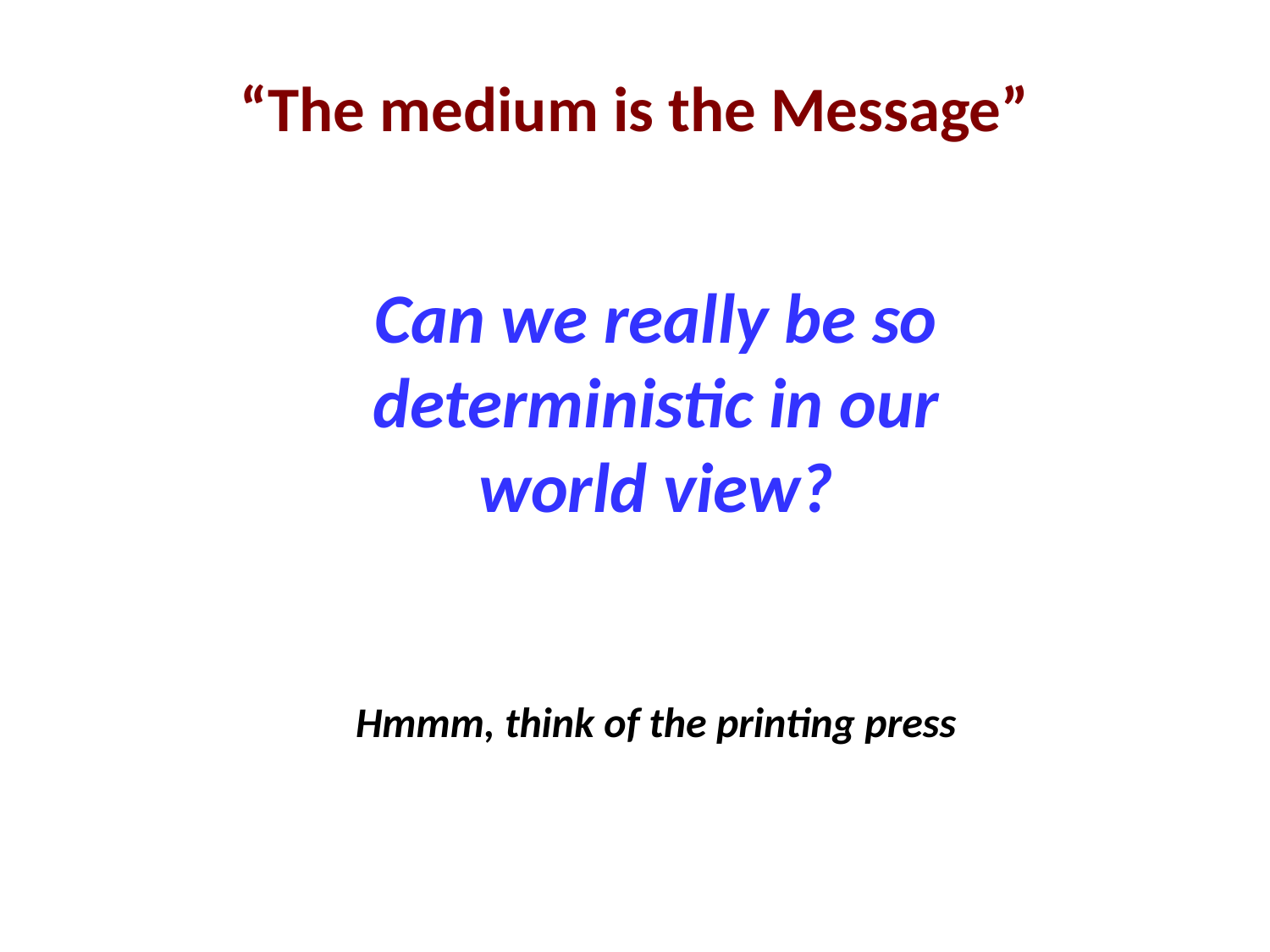

“The medium is the Message”
Can we really be so deterministic in our world view?

Hmmm, think of the printing press